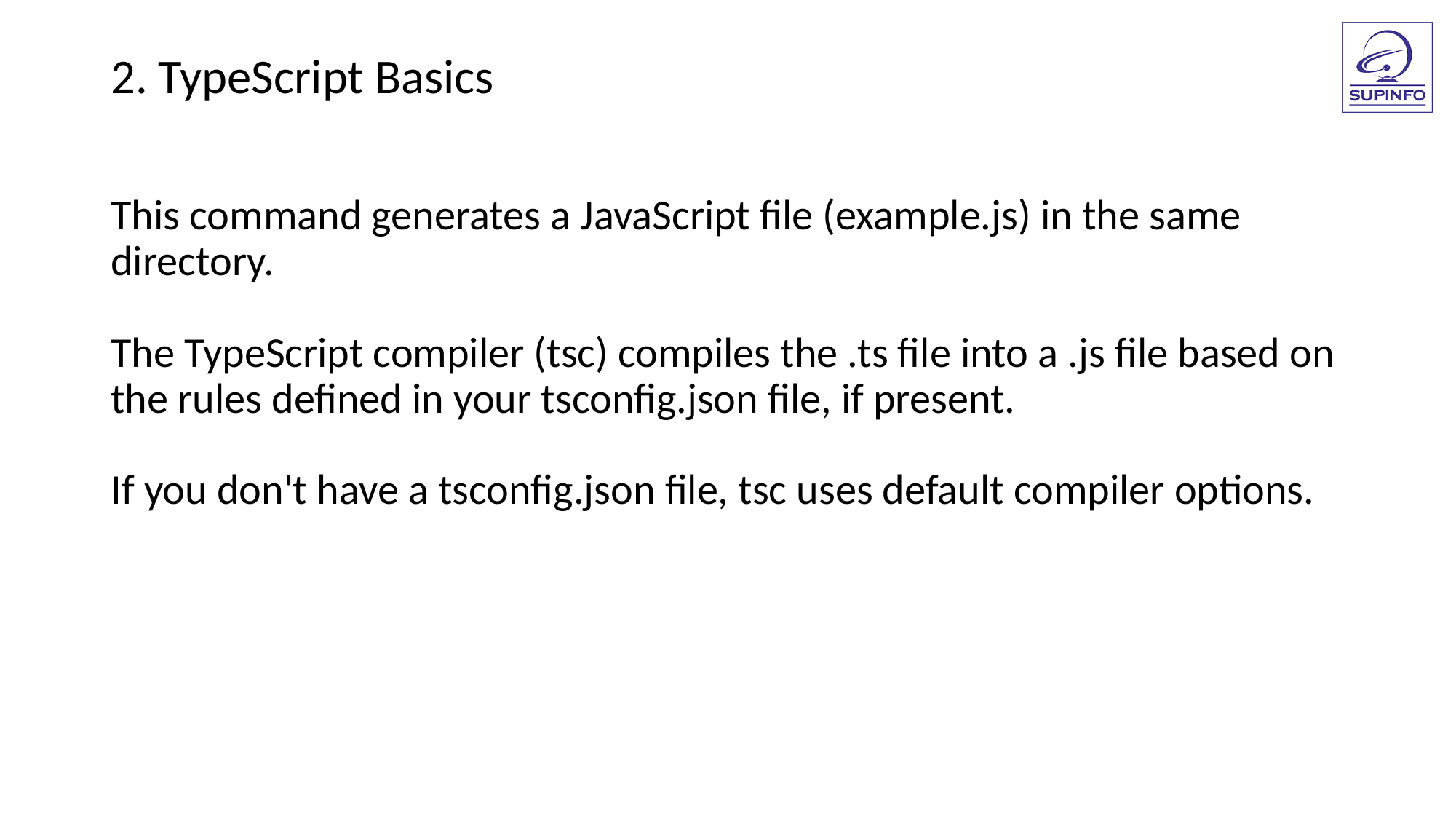

2. TypeScript Basics
This command generates a JavaScript file (example.js) in the same directory.

The TypeScript compiler (tsc) compiles the .ts file into a .js file based on the rules defined in your tsconfig.json file, if present.

If you don't have a tsconfig.json file, tsc uses default compiler options.